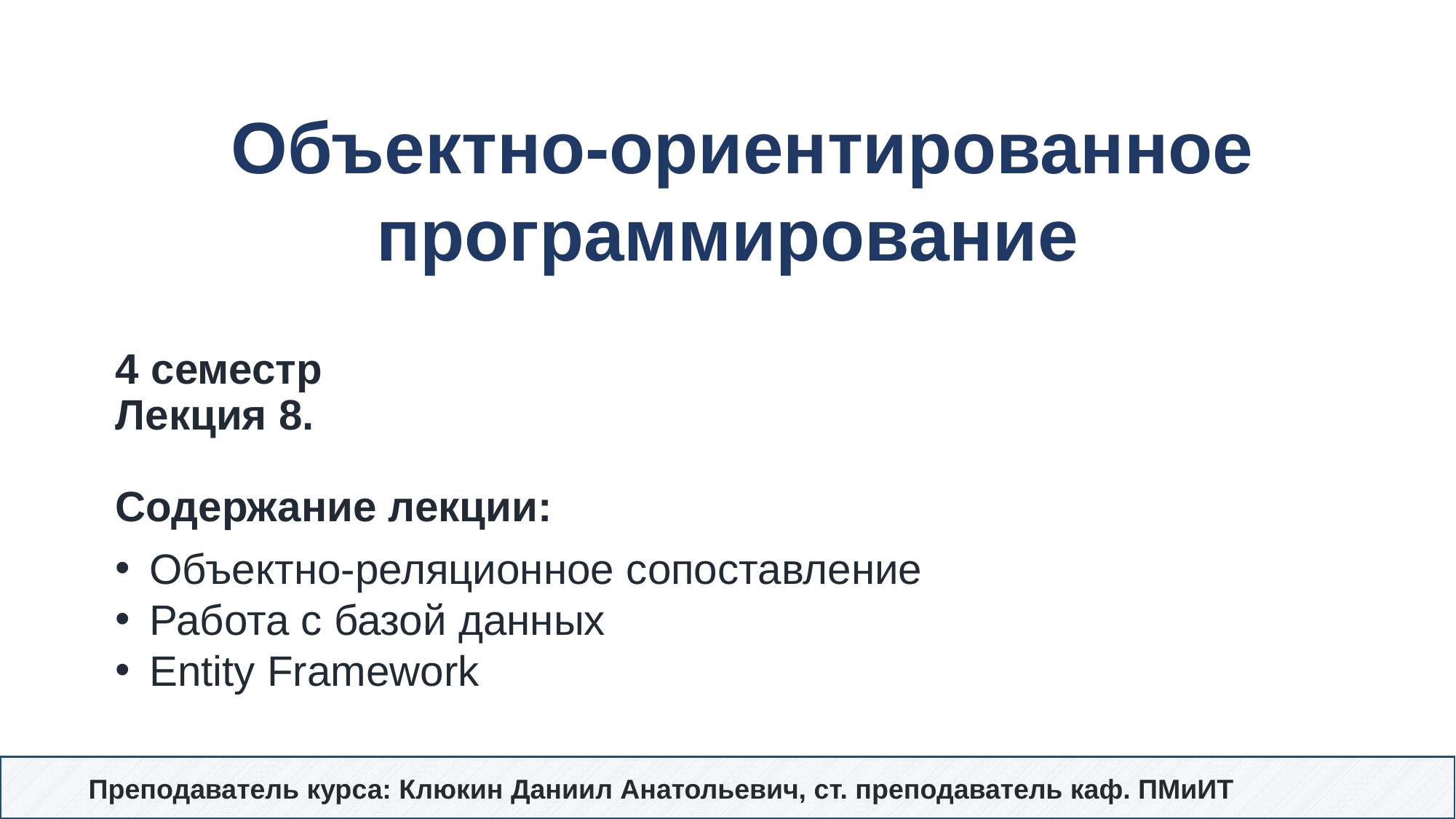

Объектно-ориентированное программирование
# 4 семестр Лекция 8. Содержание лекции:
Объектно-реляционное сопоставление
Работа с базой данных
Entity Framework
Преподаватель курса: Клюкин Даниил Анатольевич, ст. преподаватель каф. ПМиИТ